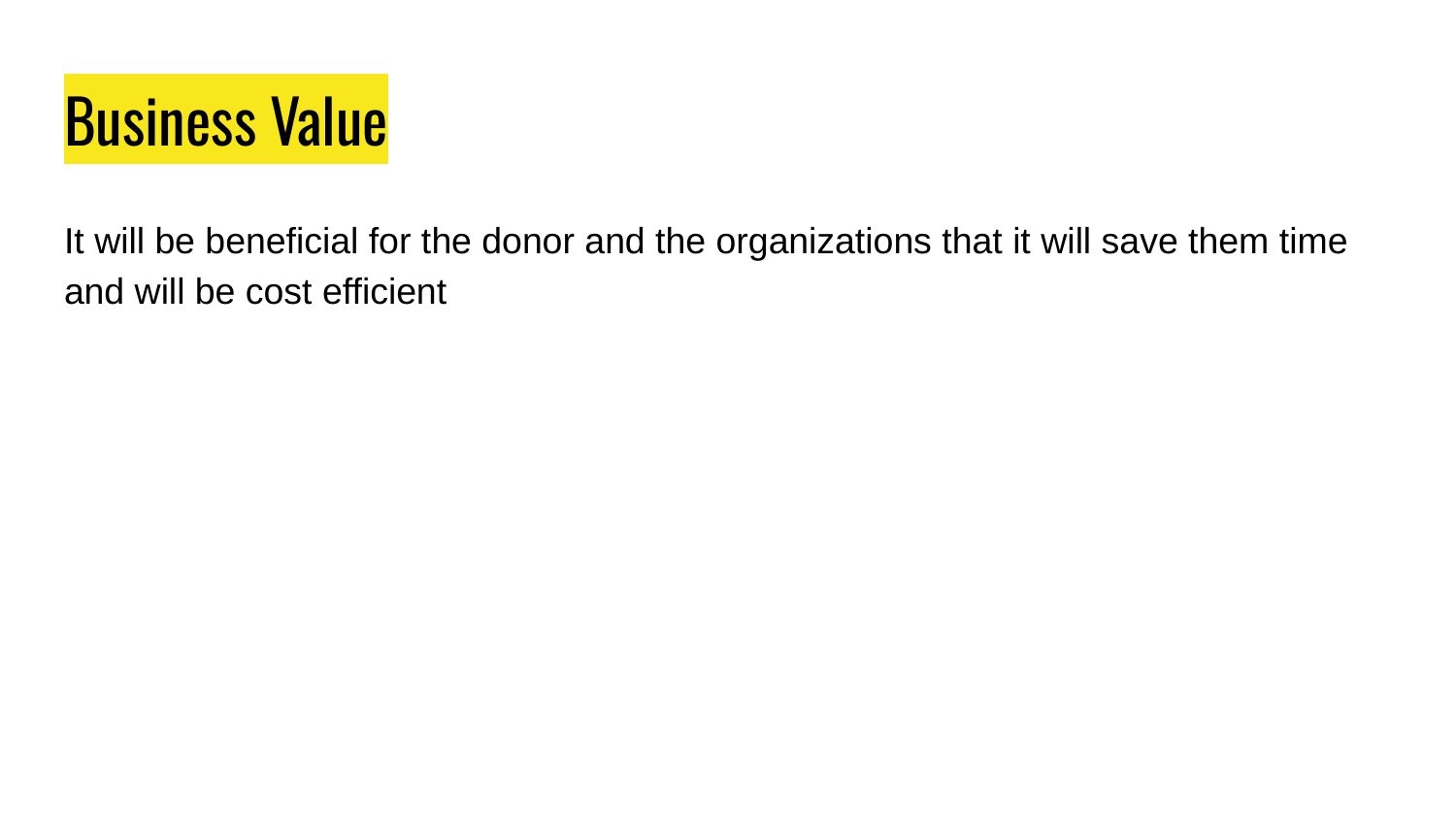

# Business Value
It will be beneficial for the donor and the organizations that it will save them time and will be cost efficient